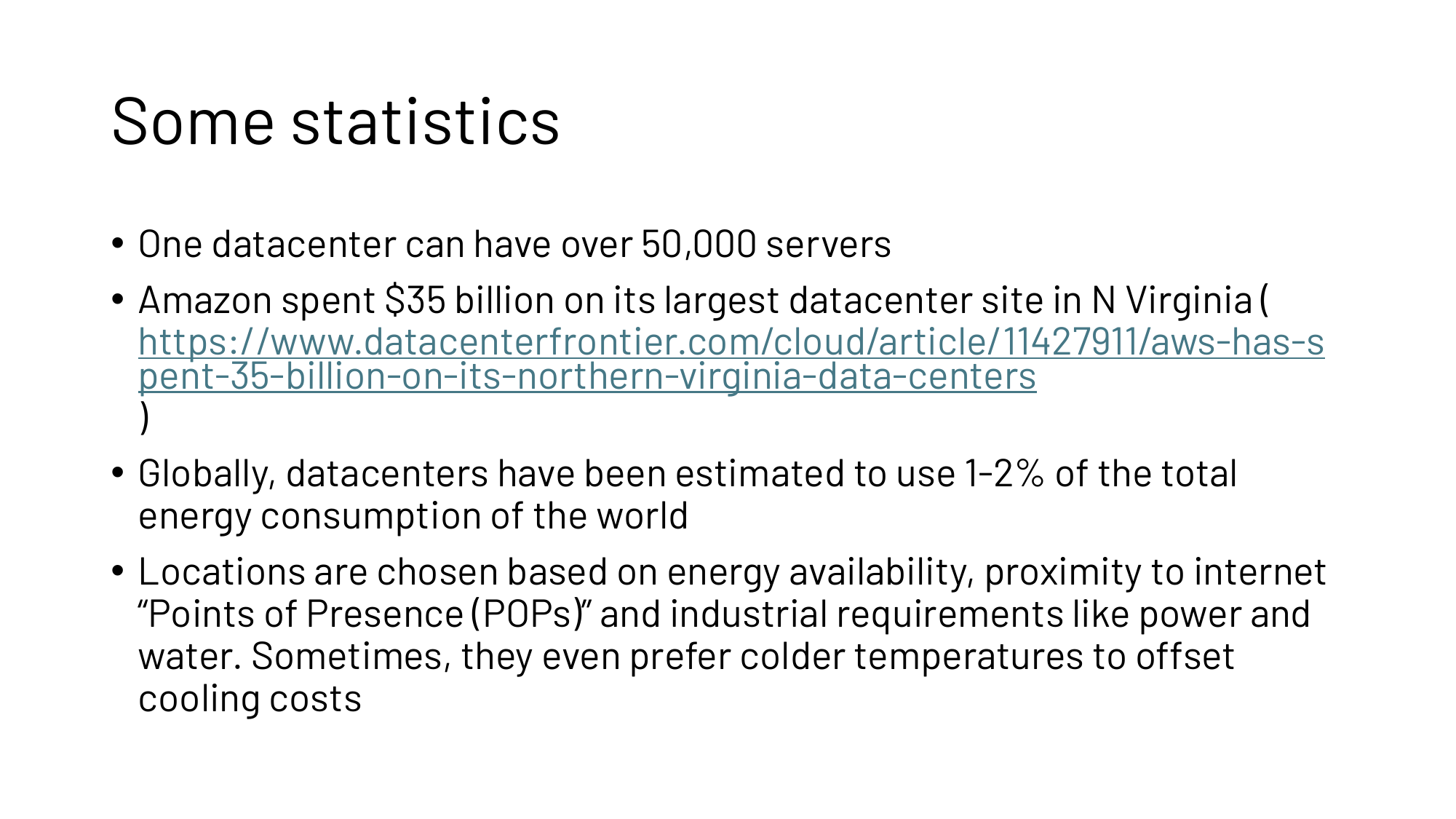

# Some statistics
One datacenter can have over 50,000 servers
Amazon spent $35 billion on its largest datacenter site in N Virginia (https://www.datacenterfrontier.com/cloud/article/11427911/aws-has-spent-35-billion-on-its-northern-virginia-data-centers)
Globally, datacenters have been estimated to use 1-2% of the total energy consumption of the world
Locations are chosen based on energy availability, proximity to internet “Points of Presence (POPs)” and industrial requirements like power and water. Sometimes, they even prefer colder temperatures to offset cooling costs